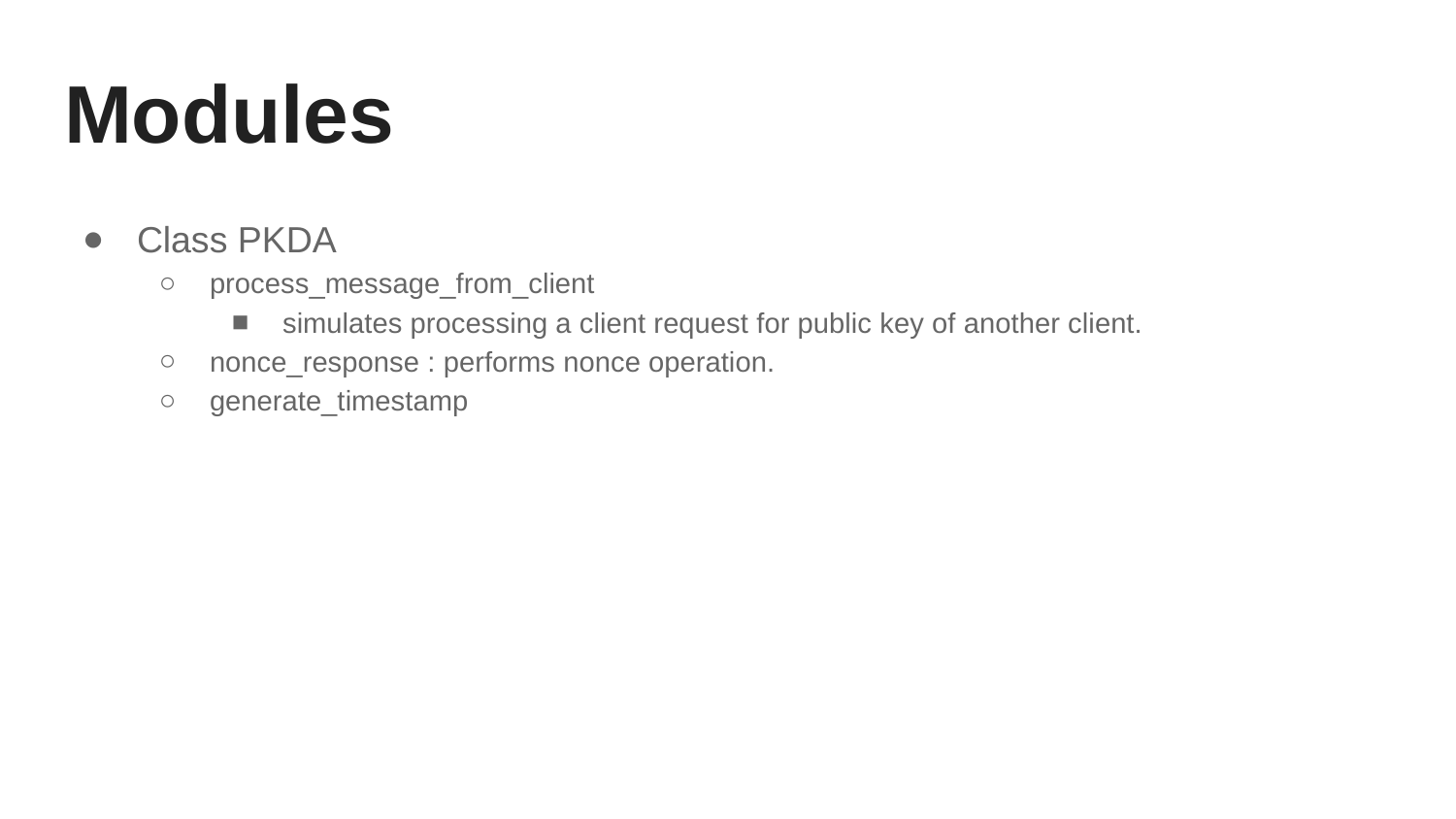

# Modules
Class PKDA
process_message_from_client
simulates processing a client request for public key of another client.
nonce_response : performs nonce operation.
generate_timestamp